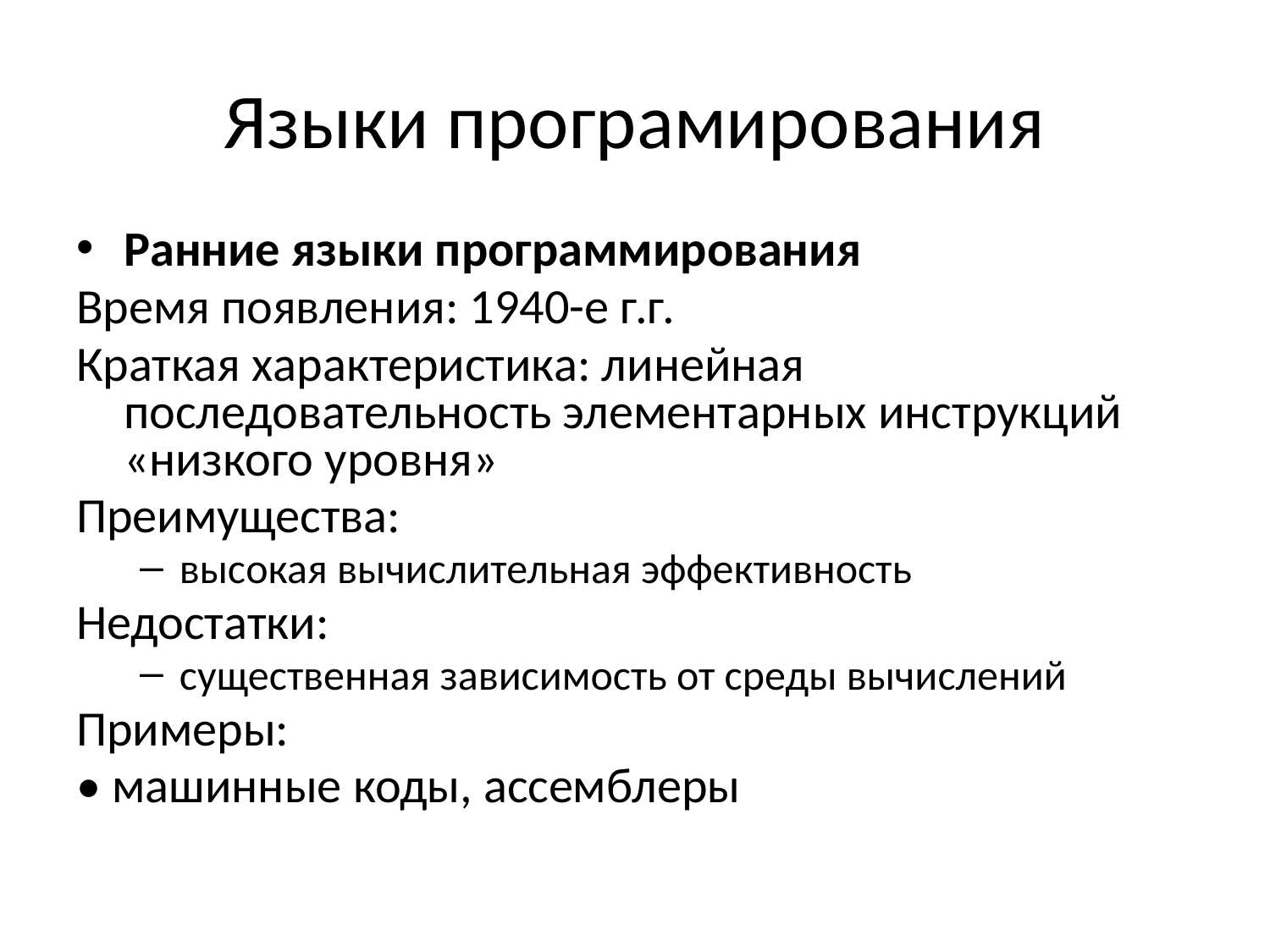

# Языки програмирования
Ранние языки программирования
Время появления: 1940-е г.г.
Краткая характеристика: линейная последовательность элементарных инструкций «низкого уровня»
Преимущества:
высокая вычислительная эффективность
Недостатки:
существенная зависимость от среды вычислений
Примеры:
• машинные коды, ассемблеры